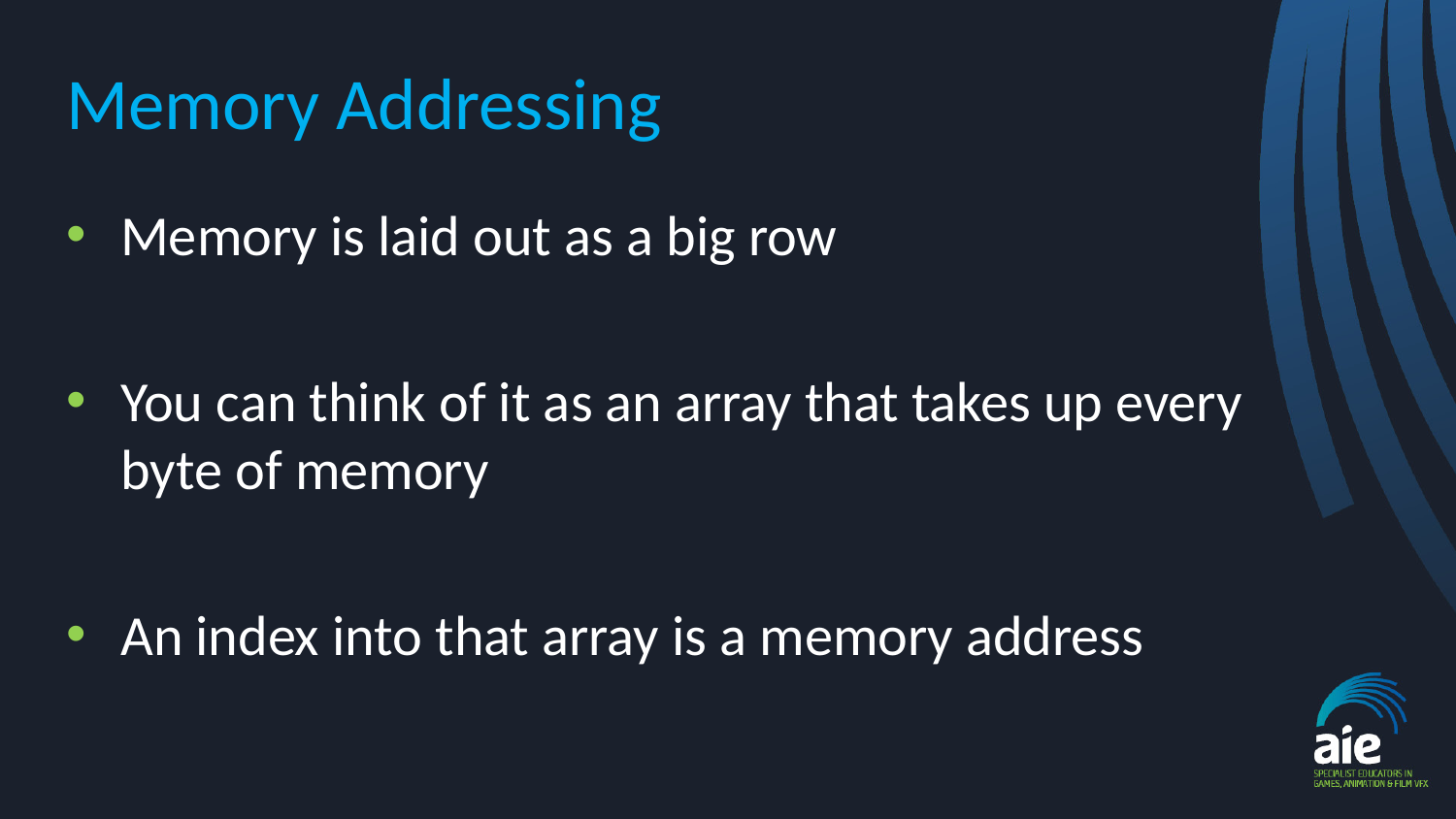

# Memory Addressing
Memory is laid out as a big row

You can think of it as an array that takes up every byte of memory

An index into that array is a memory address